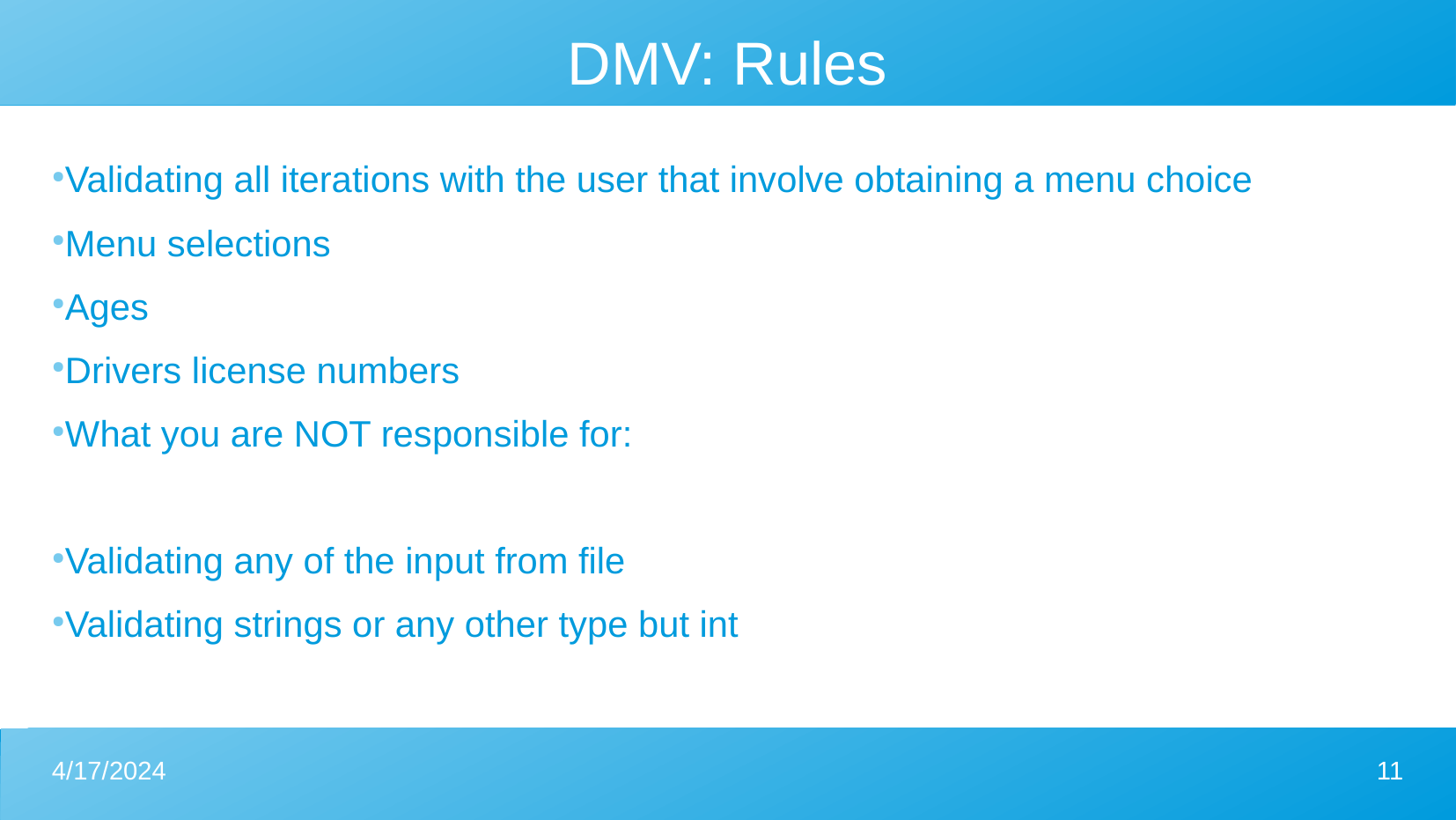

DMV: Rules
Validating all iterations with the user that involve obtaining a menu choice
Menu selections
Ages
Drivers license numbers
What you are NOT responsible for:

Validating any of the input from file
Validating strings or any other type but int
4/17/2024
11